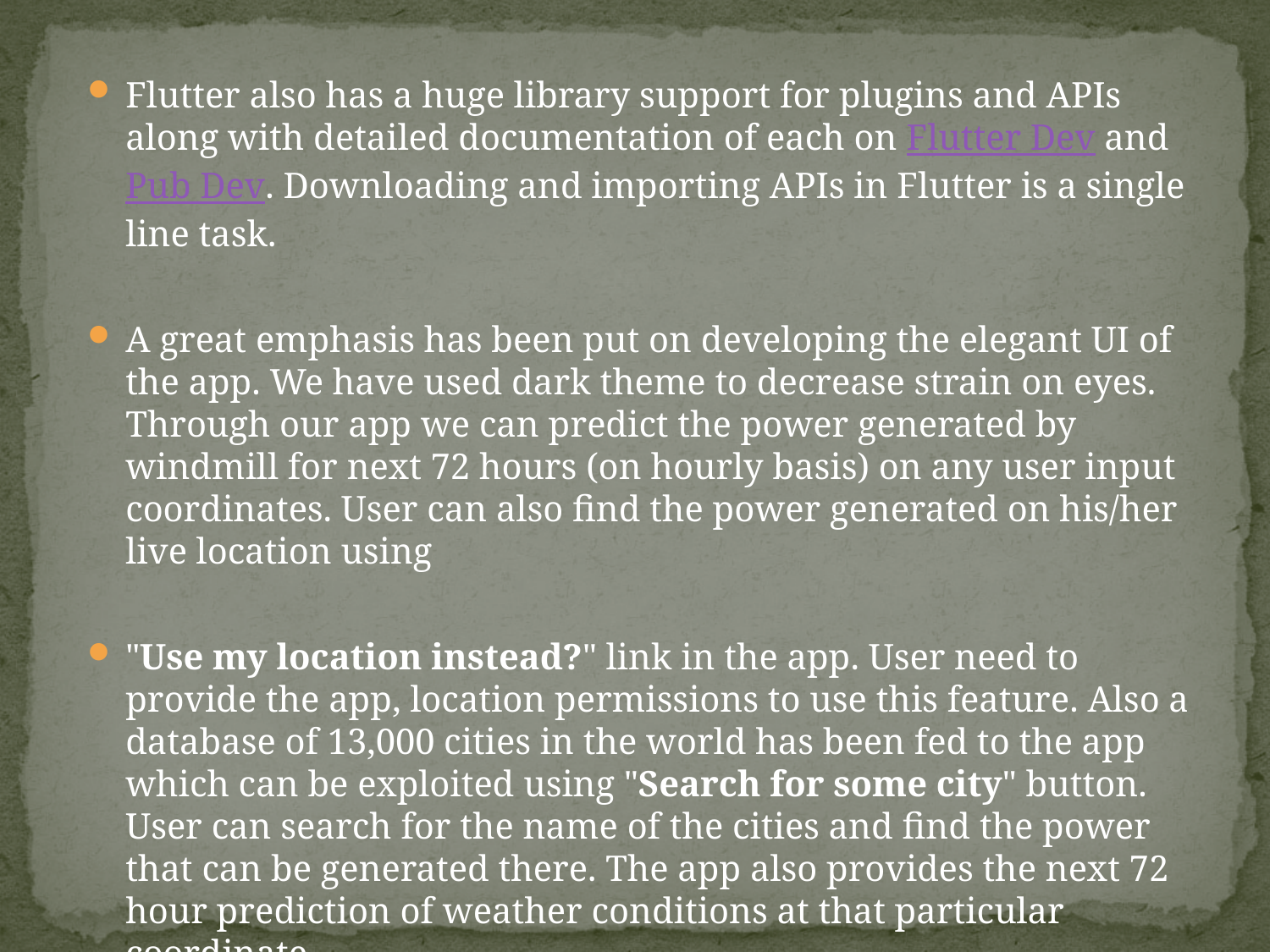

Flutter also has a huge library support for plugins and APIs along with detailed documentation of each on Flutter Dev and Pub Dev. Downloading and importing APIs in Flutter is a single line task.

A great emphasis has been put on developing the elegant UI of the app. We have used dark theme to decrease strain on eyes. Through our app we can predict the power generated by windmill for next 72 hours (on hourly basis) on any user input coordinates. User can also find the power generated on his/her live location using

"Use my location instead?" link in the app. User need to provide the app, location permissions to use this feature. Also a database of 13,000 cities in the world has been fed to the app which can be exploited using "Search for some city" button. User can search for the name of the cities and find the power that can be generated there. The app also provides the next 72 hour prediction of weather conditions at that particular coordinate.